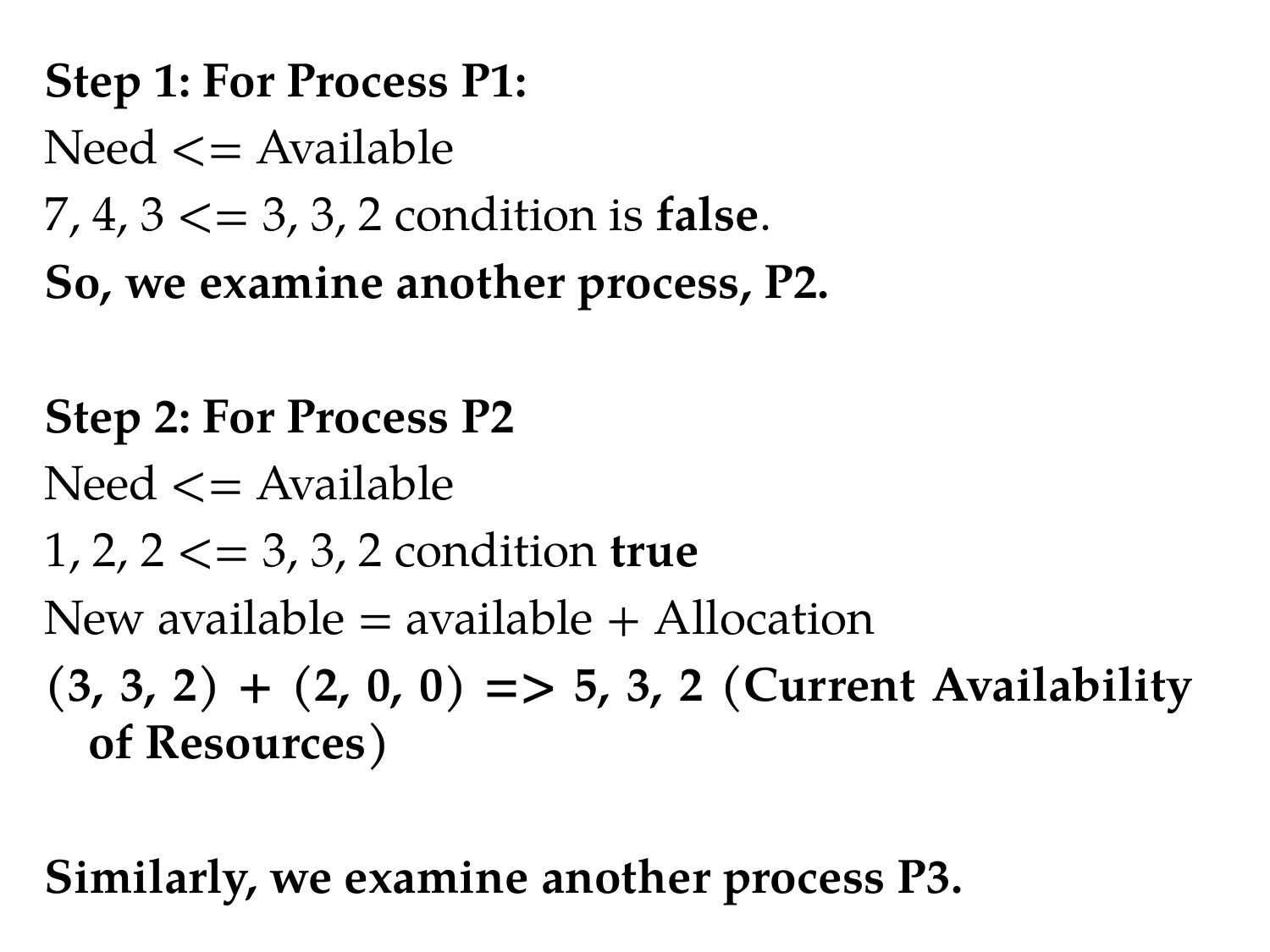

Step 1: For Process P1:
Need <= Available
7, 4, 3 <= 3, 3, 2 condition is false.
So, we examine another process, P2.

Step 2: For Process P2
Need <= Available
1, 2, 2 <= 3, 3, 2 condition true
New available = available + Allocation
(3, 3, 2) + (2, 0, 0) => 5, 3, 2 (Current Availability of Resources)

Similarly, we examine another process P3.